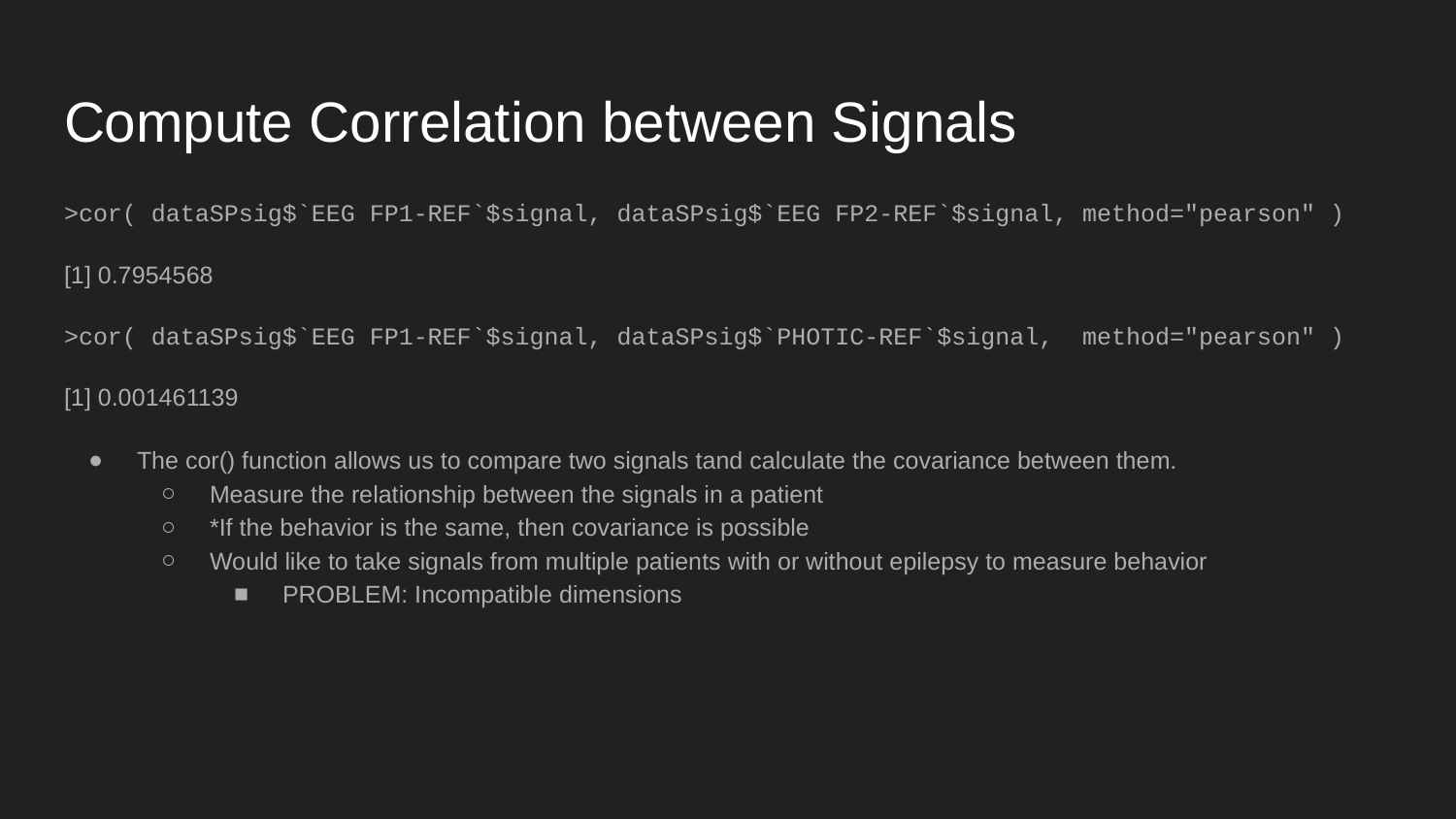

# Compute Correlation between Signals
>cor( dataSPsig$`EEG FP1-REF`$signal, dataSPsig$`EEG FP2-REF`$signal, method="pearson" )
[1] 0.7954568
>cor( dataSPsig$`EEG FP1-REF`$signal, dataSPsig$`PHOTIC-REF`$signal,  method="pearson" )
[1] 0.001461139

The cor() function allows us to compare two signals tand calculate the covariance between them.
Measure the relationship between the signals in a patient
*If the behavior is the same, then covariance is possible
Would like to take signals from multiple patients with or without epilepsy to measure behavior
PROBLEM: Incompatible dimensions